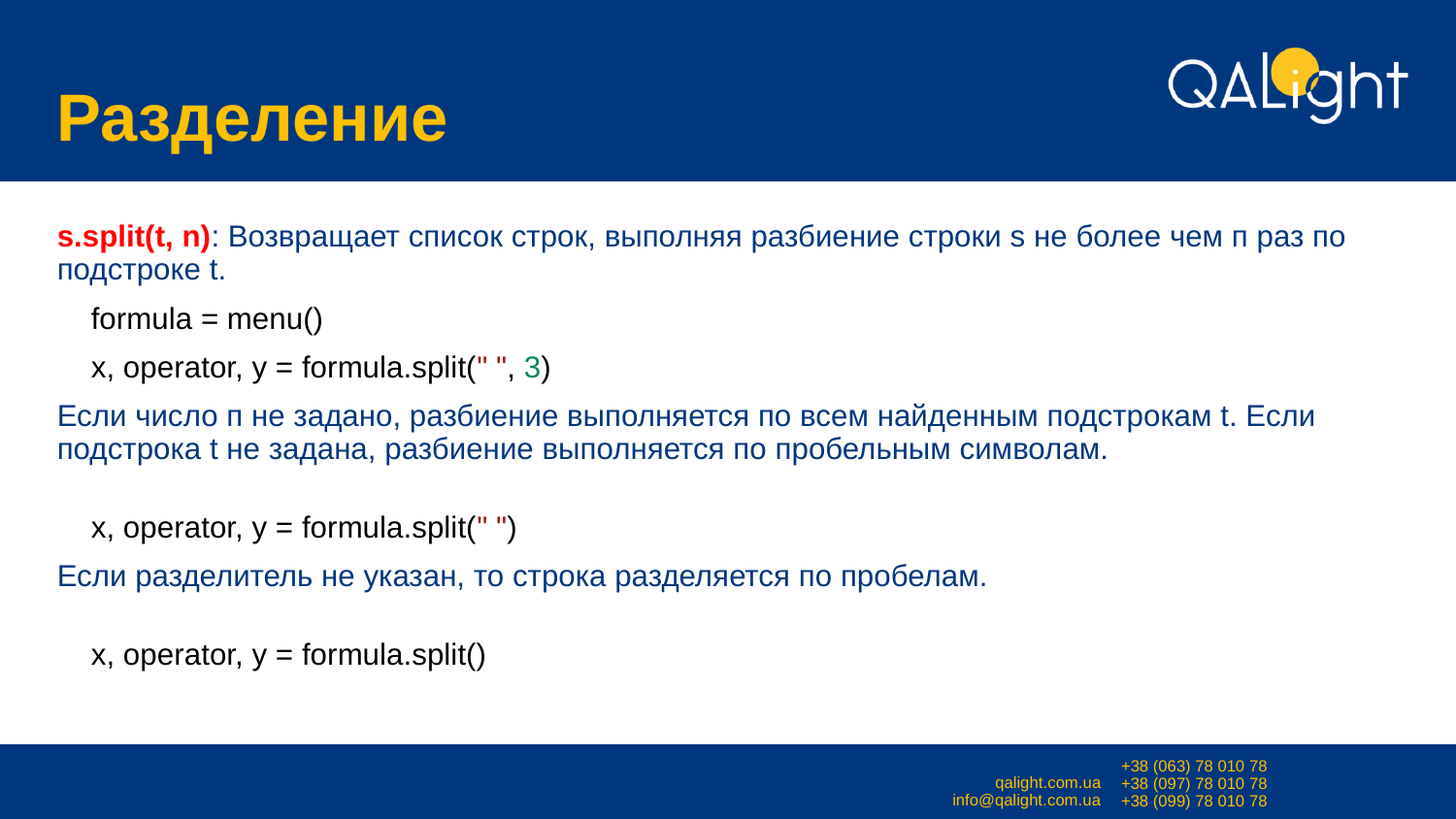

# Разделение
s.split(t, n): Возвращает список строк, выполняя разбиение строки s не более чем п раз по подстроке t.
    formula = menu()
    x, operator, y = formula.split(" ", 3)
Если число п не задано, разбиение выполняется по всем найденным подстрокам t. Если подстрока t не задана, разбиение выполняется по пробельным символам.

    x, operator, y = formula.split(" ")
Если разделитель не указан, то строка разделяется по пробелам.

    x, operator, y = formula.split()